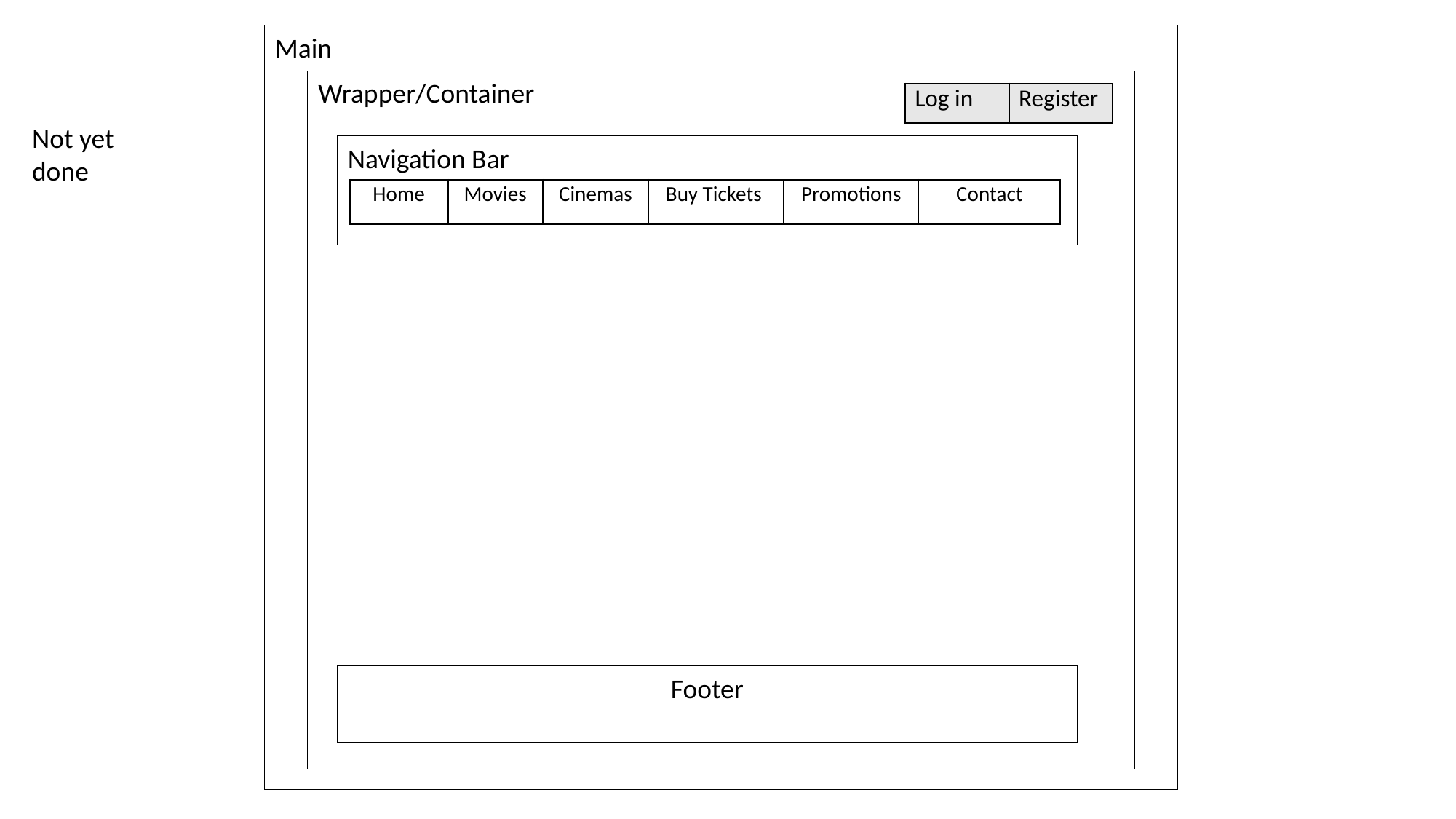

Main

Wrapper/Container

| Log in | Register |
| --- | --- |
Not yet done
Navigation Bar

| Home | Movies | Cinemas | Buy Tickets | Promotions | Contact |
| --- | --- | --- | --- | --- | --- |
Footer